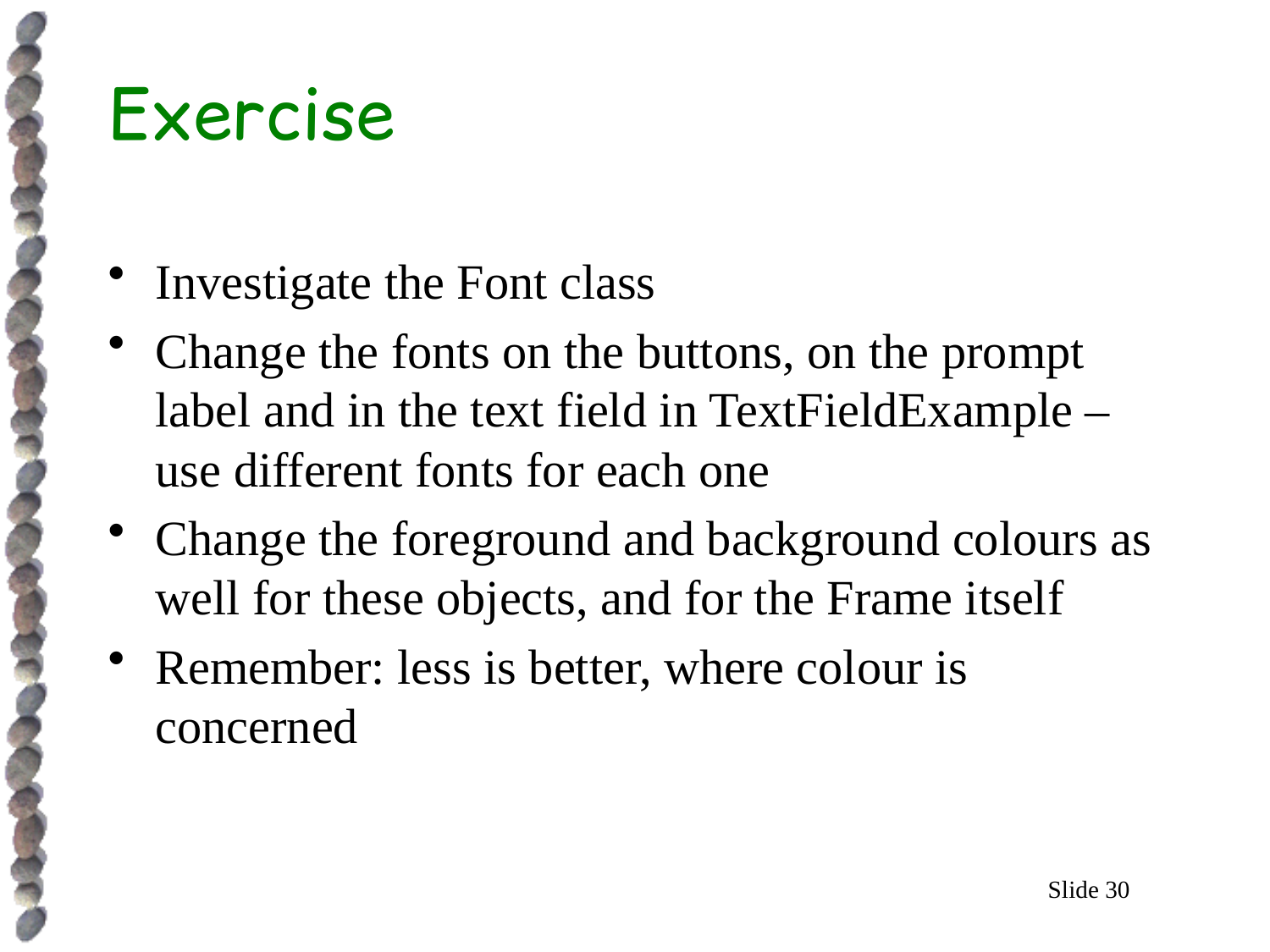

# Exercise
Investigate the Font class
Change the fonts on the buttons, on the prompt label and in the text field in TextFieldExample – use different fonts for each one
Change the foreground and background colours as well for these objects, and for the Frame itself
Remember: less is better, where colour is concerned
Slide 30